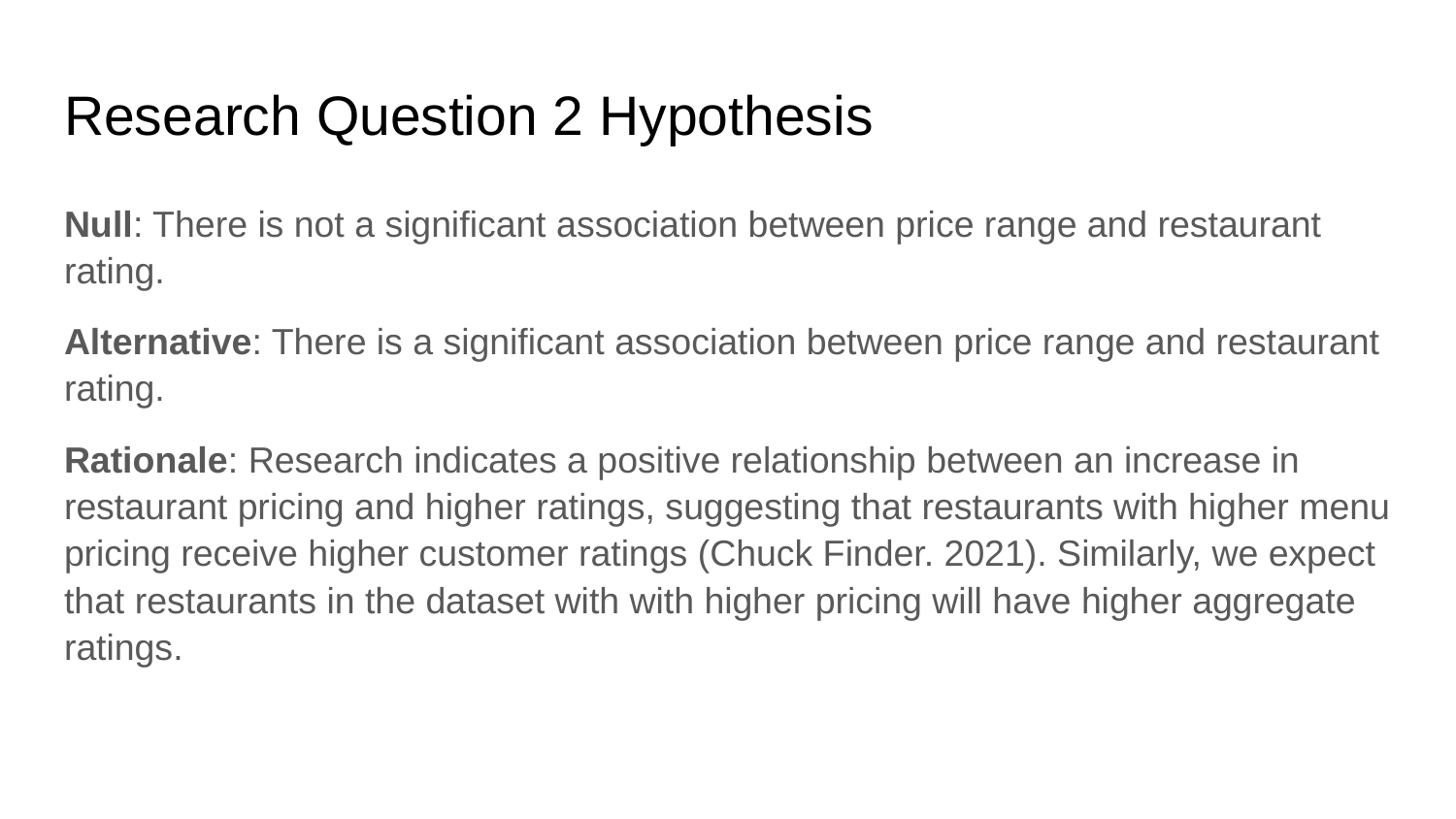

# Research Question 2 Hypothesis
Null: There is not a significant association between price range and restaurant rating.
Alternative: There is a significant association between price range and restaurant rating.
Rationale: Research indicates a positive relationship between an increase in restaurant pricing and higher ratings, suggesting that restaurants with higher menu pricing receive higher customer ratings (Chuck Finder. 2021). Similarly, we expect that restaurants in the dataset with with higher pricing will have higher aggregate ratings.